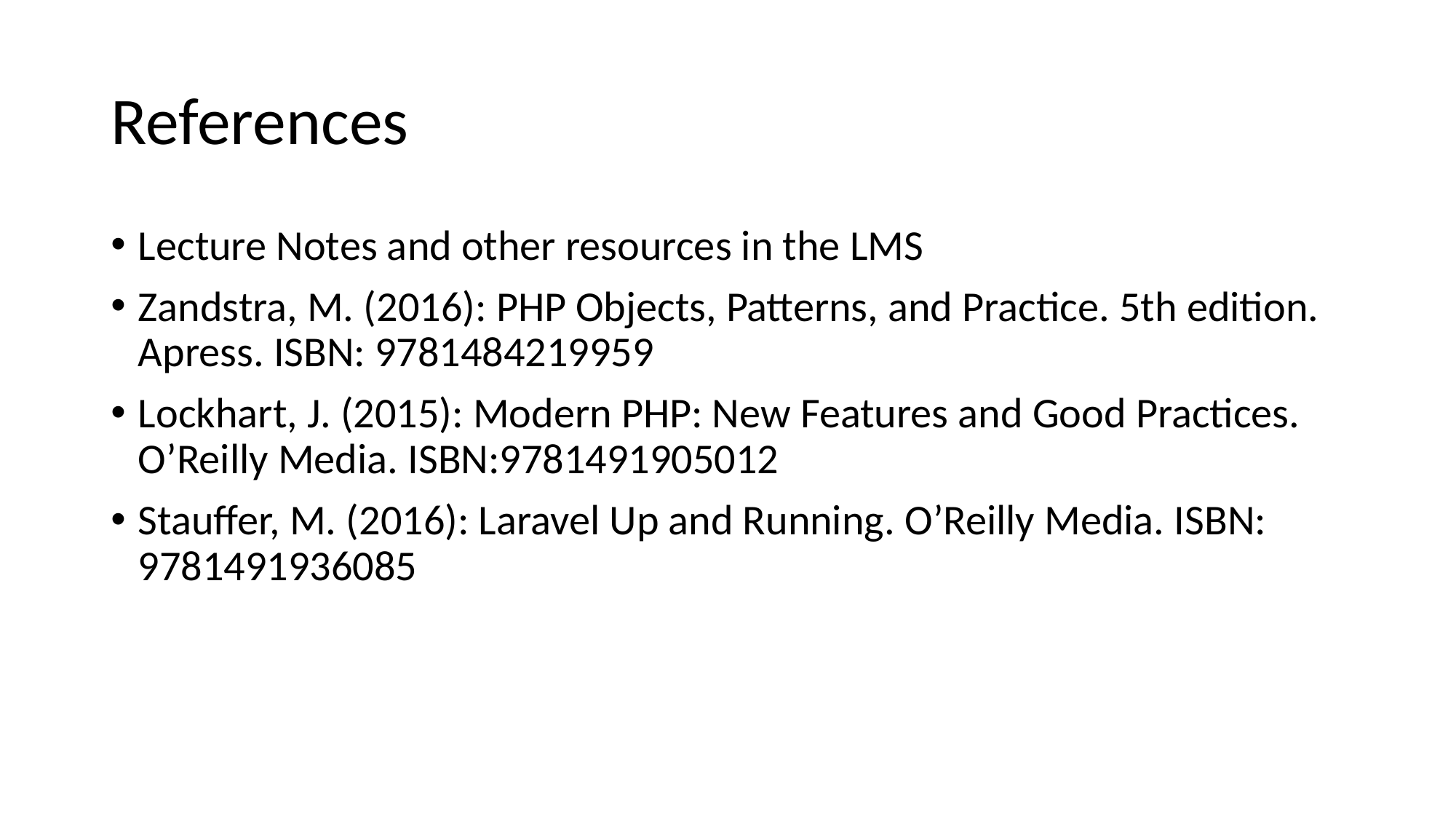

# References
Lecture Notes and other resources in the LMS
Zandstra, M. (2016): PHP Objects, Patterns, and Practice. 5th edition. Apress. ISBN: 9781484219959
Lockhart, J. (2015): Modern PHP: New Features and Good Practices. O’Reilly Media. ISBN:9781491905012
Stauffer, M. (2016): Laravel Up and Running. O’Reilly Media. ISBN: 9781491936085